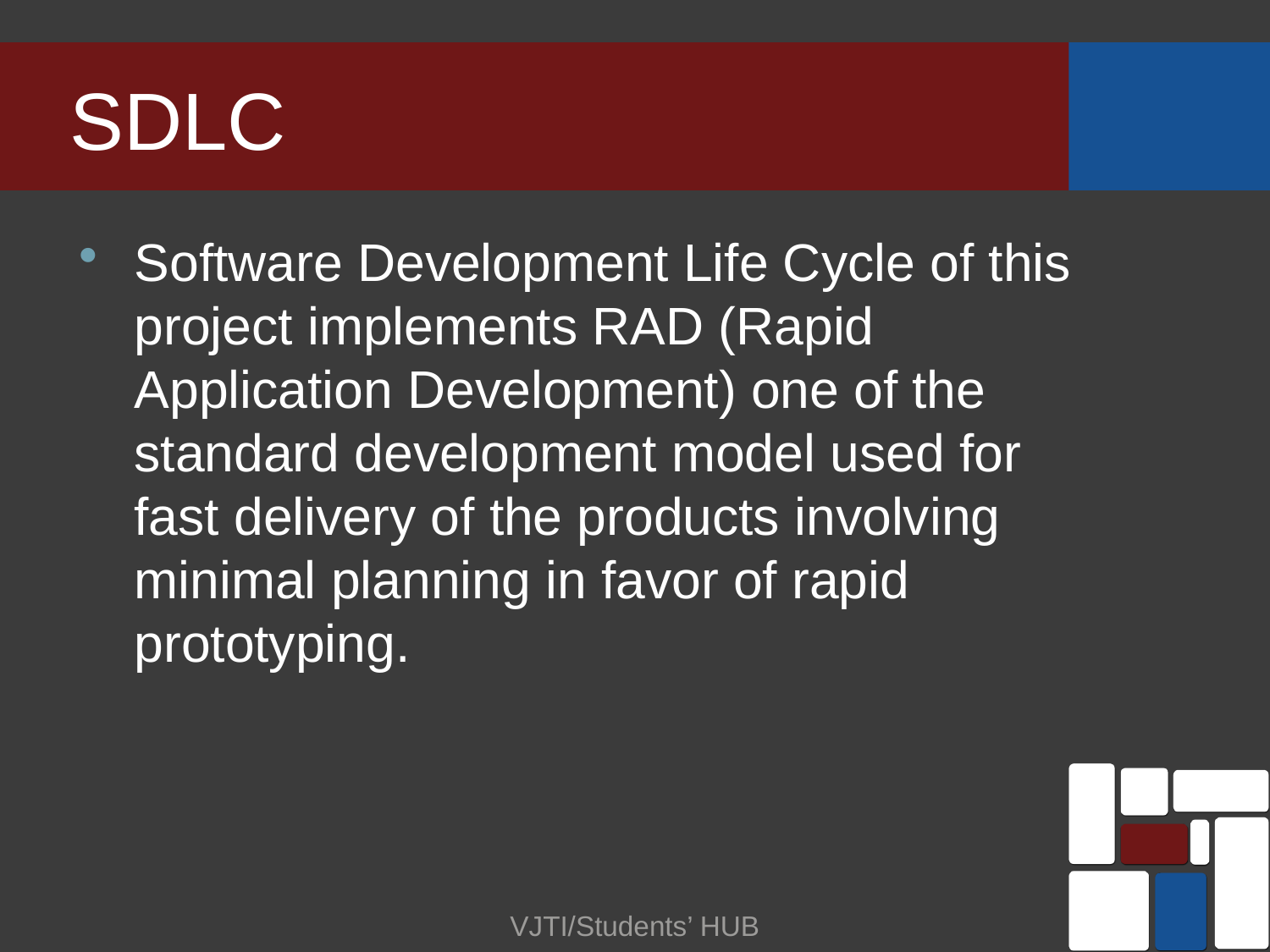

# SDLC
Software Development Life Cycle of this project implements RAD (Rapid Application Development) one of the standard development model used for fast delivery of the products involving minimal planning in favor of rapid prototyping.
VJTI/Students’ HUB